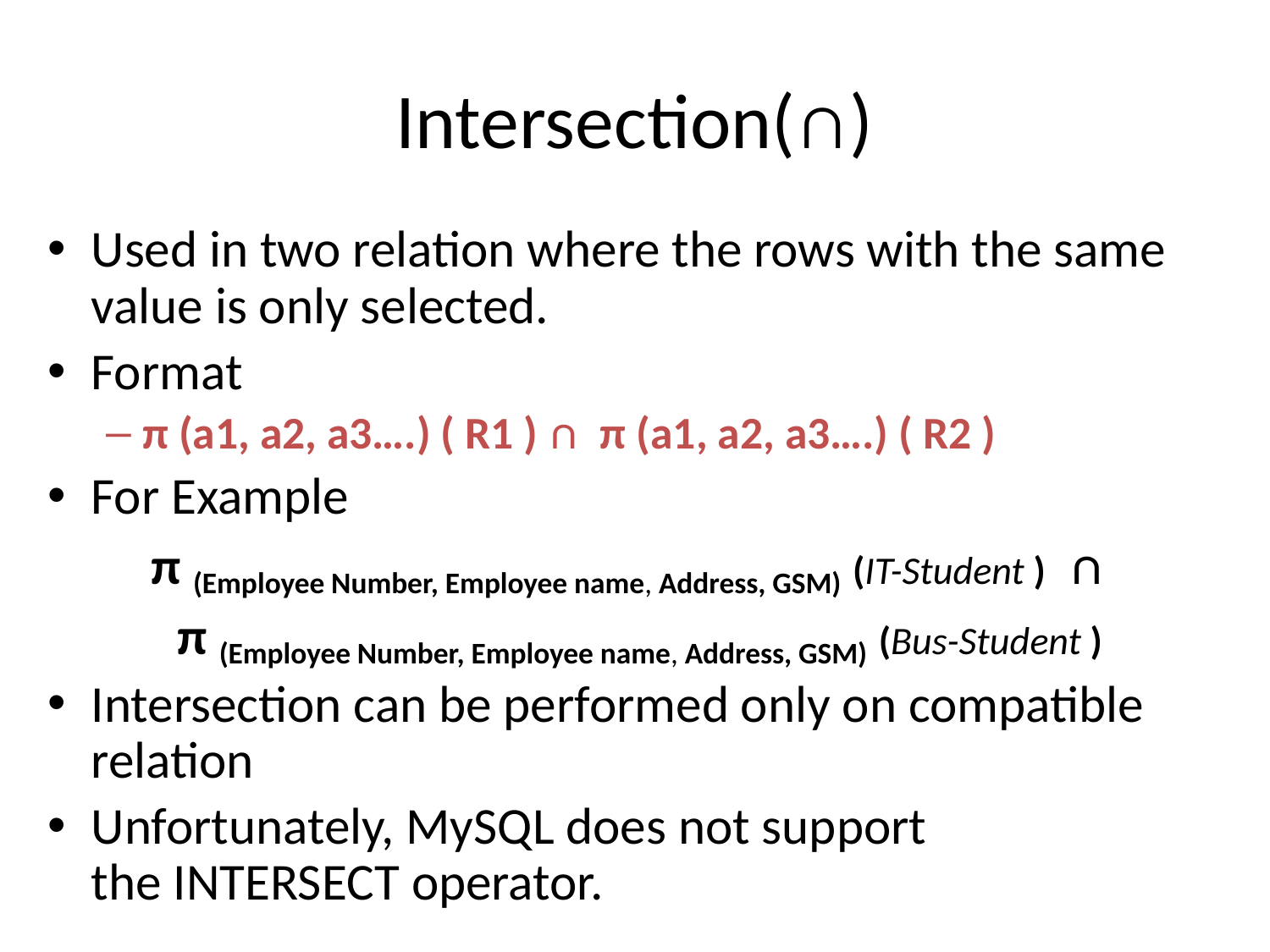

# Intersection(∩)
Used in two relation where the rows with the same value is only selected.
Format
π (a1, a2, a3….) ( R1 ) ∩  π (a1, a2, a3….) ( R2 )
For Example
π (Employee Number, Employee name, Address, GSM) (IT-Student )  ∩
π (Employee Number, Employee name, Address, GSM) (Bus-Student )
Intersection can be performed only on compatible relation
Unfortunately, MySQL does not support the INTERSECT operator.